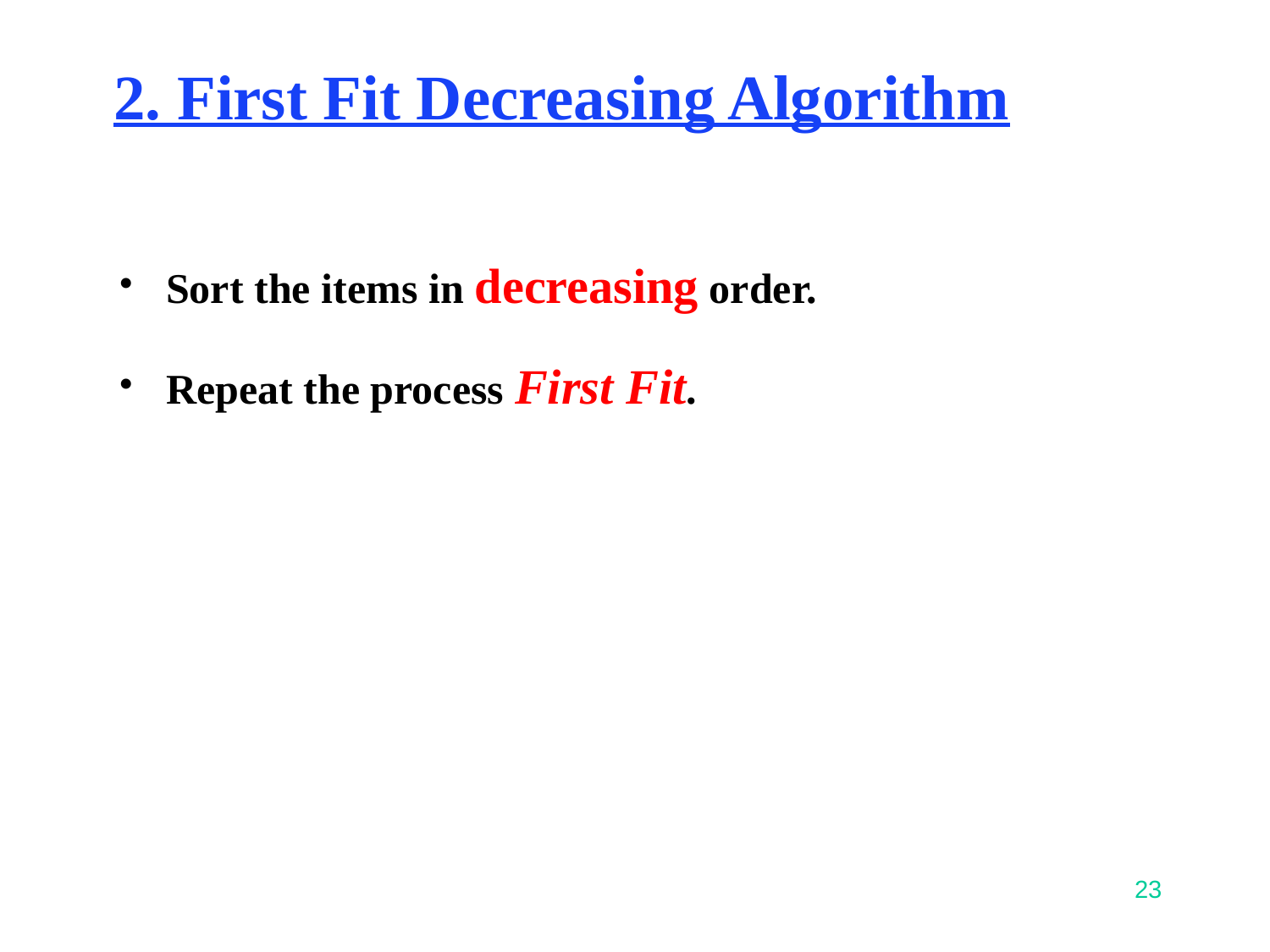

# 2. First Fit Decreasing Algorithm
Sort the items in decreasing order.
Repeat the process First Fit.
23